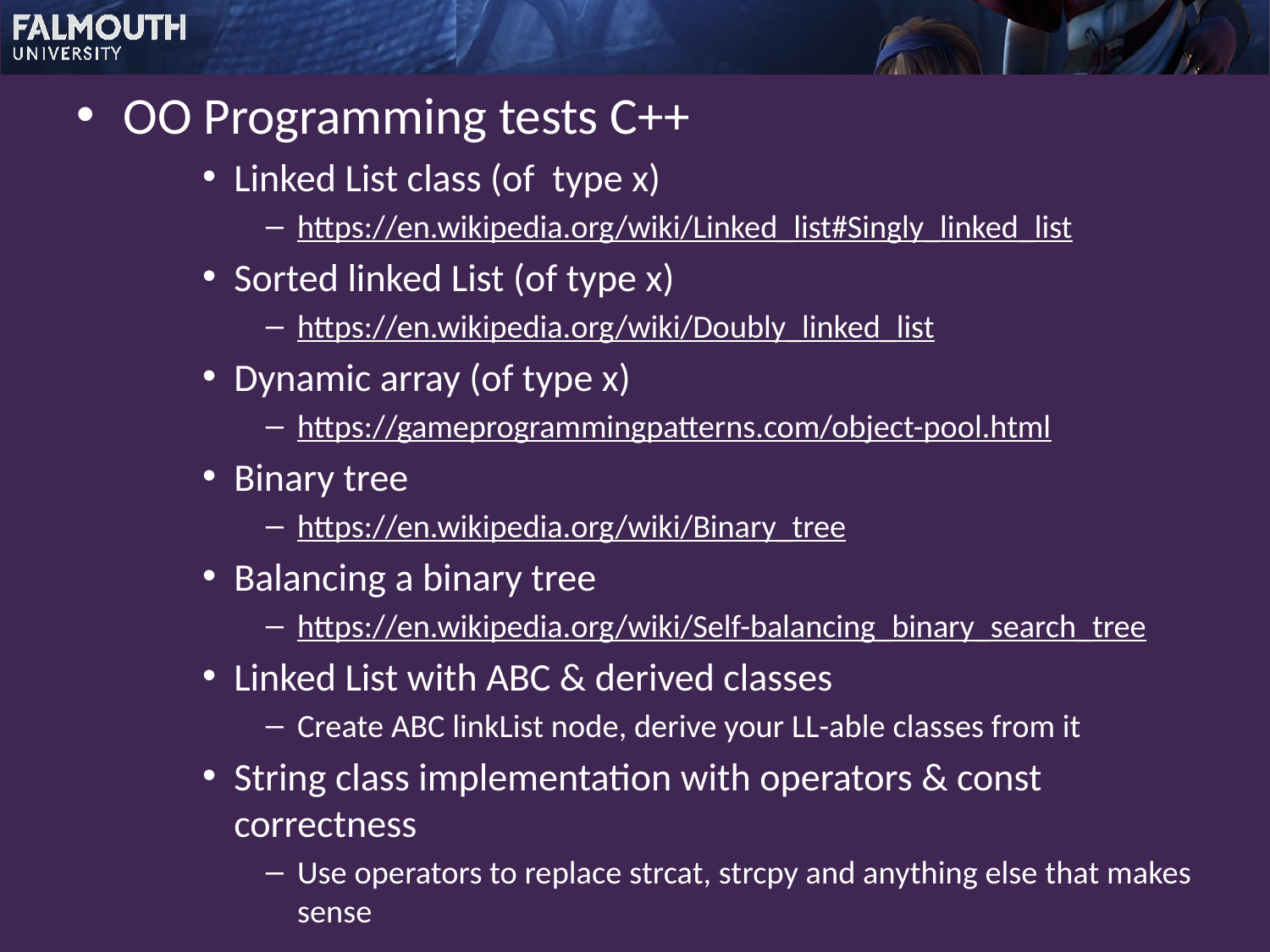

OO Programming tests C++
Linked List class (of  type x)
https://en.wikipedia.org/wiki/Linked_list#Singly_linked_list
Sorted linked List (of type x)
https://en.wikipedia.org/wiki/Doubly_linked_list
Dynamic array (of type x)
https://gameprogrammingpatterns.com/object-pool.html
Binary tree
https://en.wikipedia.org/wiki/Binary_tree
Balancing a binary tree
https://en.wikipedia.org/wiki/Self-balancing_binary_search_tree
Linked List with ABC & derived classes
Create ABC linkList node, derive your LL-able classes from it
String class implementation with operators & const correctness
Use operators to replace strcat, strcpy and anything else that makes sense